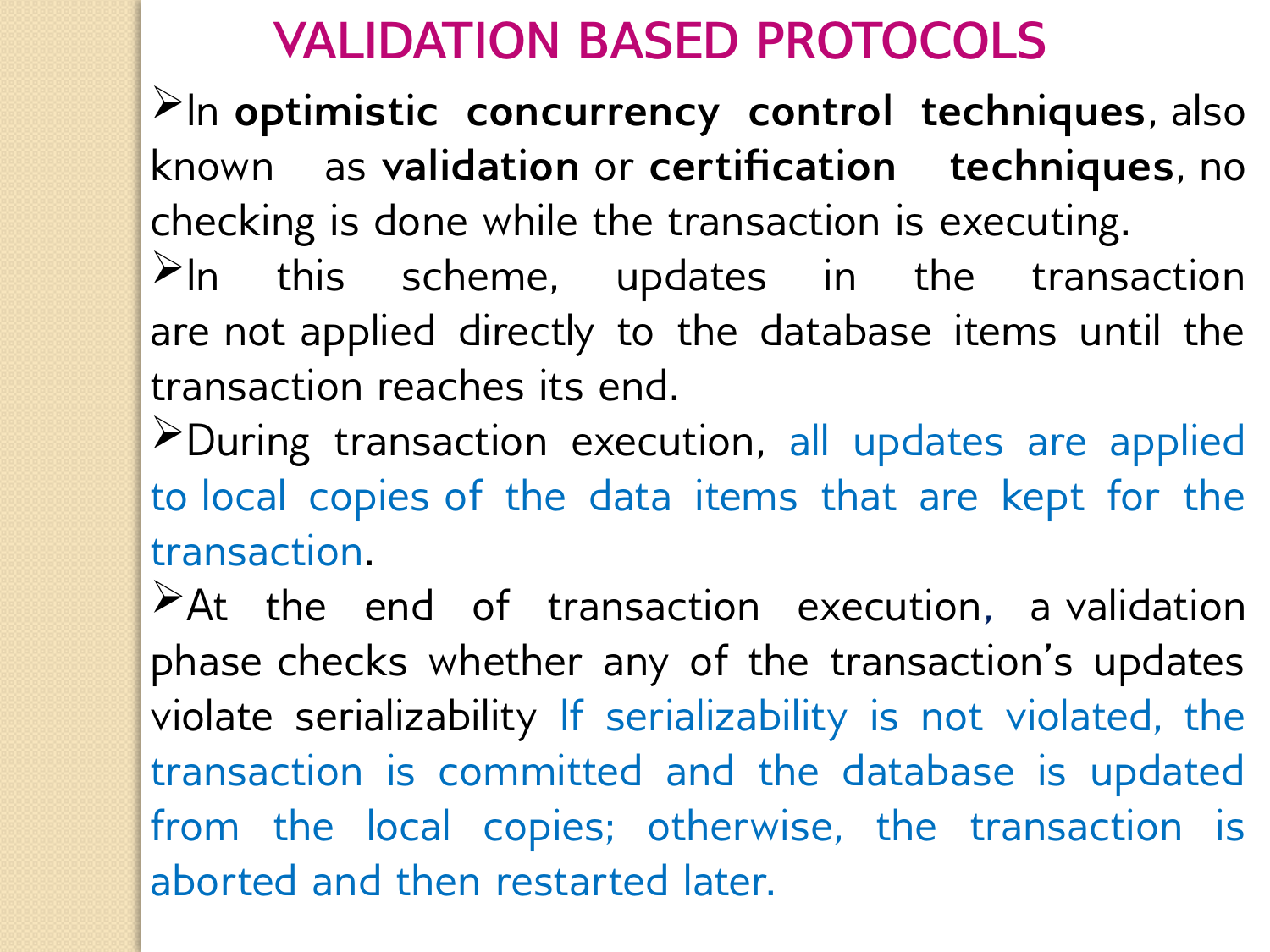

Validation Based Protocols
In optimistic concurrency control techniques, also known as validation or certification techniques, no checking is done while the transaction is executing.
In this scheme, updates in the transaction are not applied directly to the database items until the transaction reaches its end.
During transaction execution, all updates are applied to local copies of the data items that are kept for the transaction.
At the end of transaction execution, a validation phase checks whether any of the transaction’s updates violate serializability If serializability is not violated, the transaction is committed and the database is updated from the local copies; otherwise, the transaction is aborted and then restarted later.